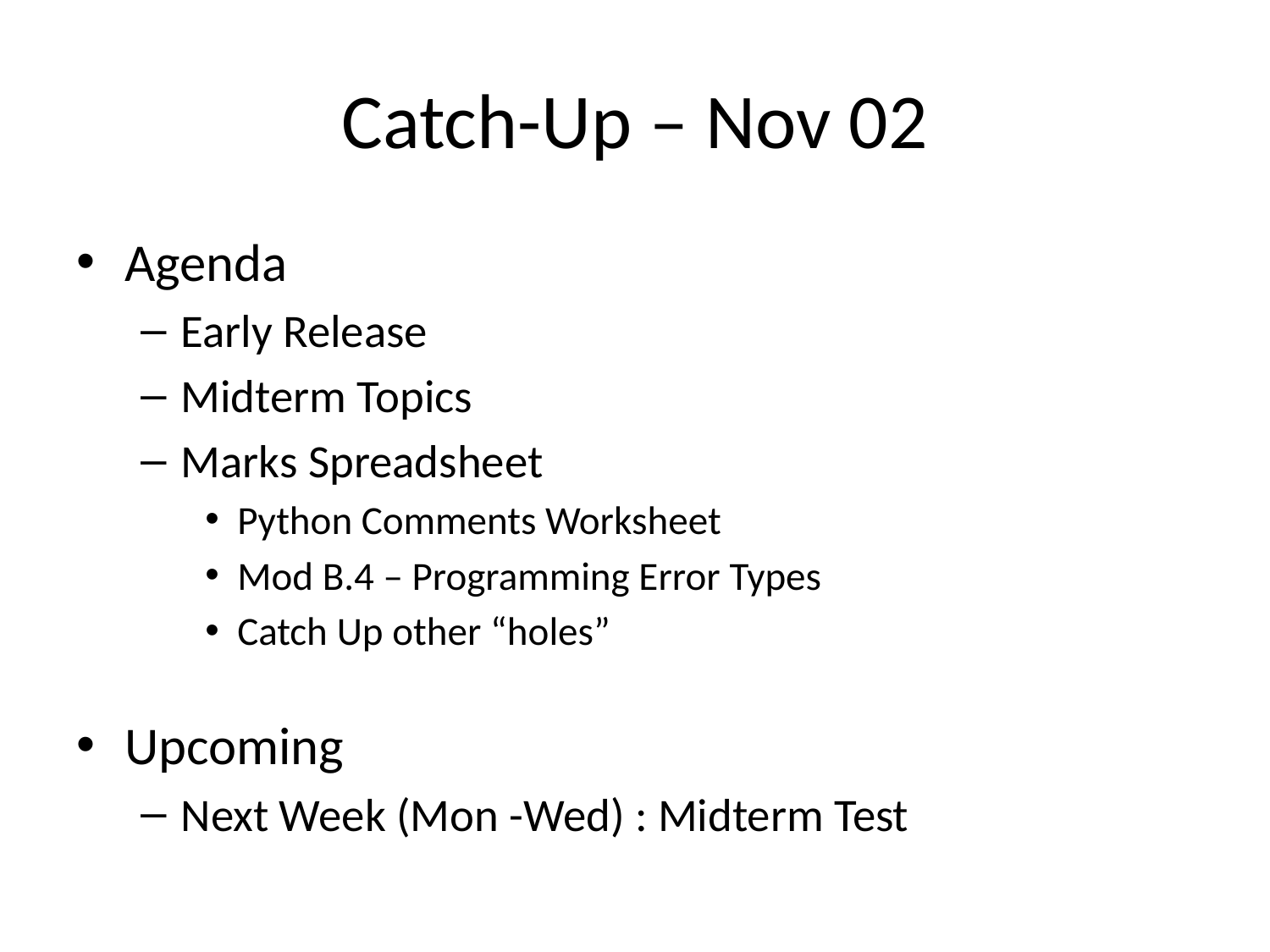

# Catch-Up – Nov 02
Agenda
Early Release
Midterm Topics
Marks Spreadsheet
Python Comments Worksheet
Mod B.4 – Programming Error Types
Catch Up other “holes”
Upcoming
Next Week (Mon -Wed) : Midterm Test